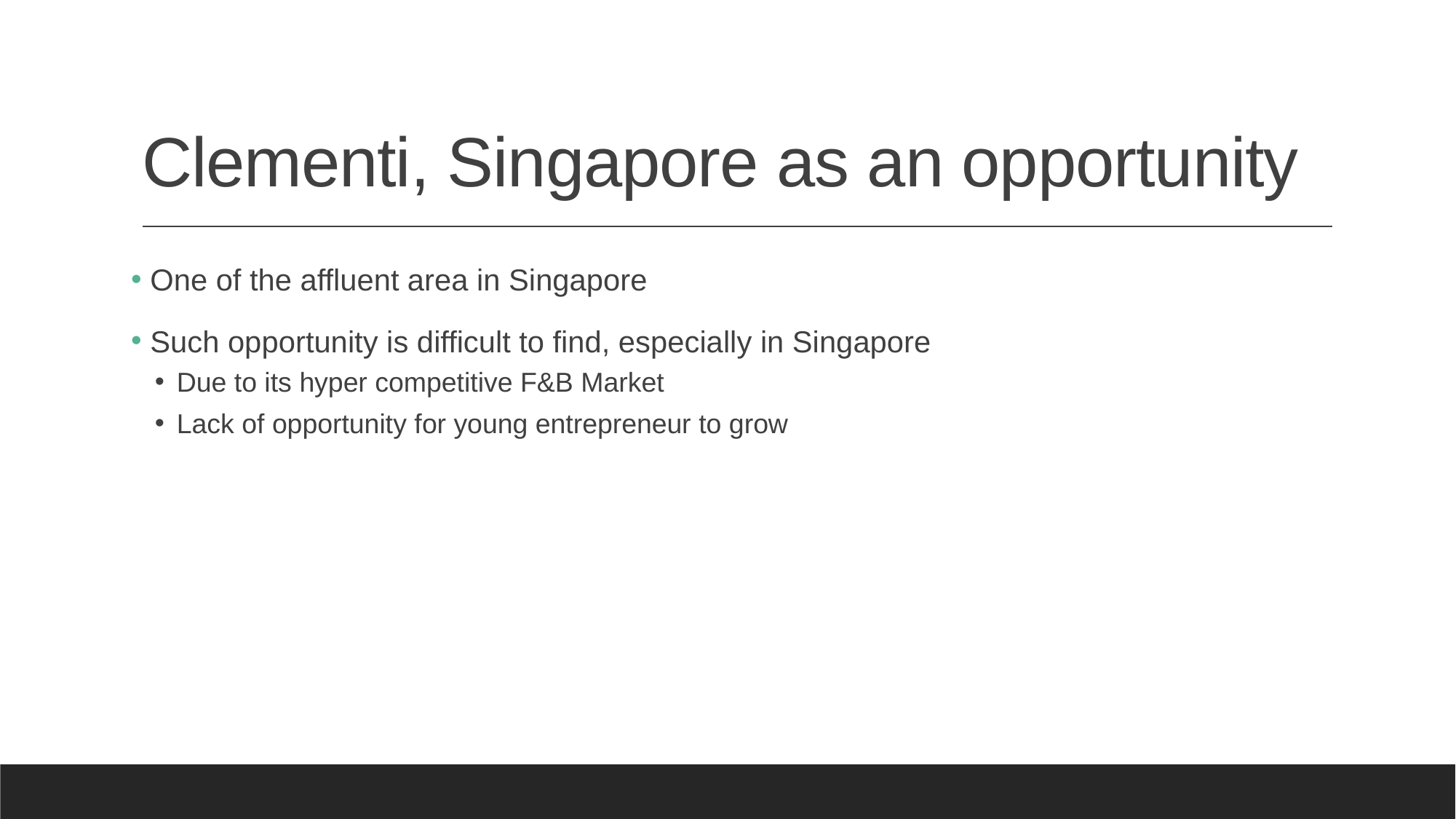

# Clementi, Singapore as an opportunity
 One of the affluent area in Singapore
 Such opportunity is difficult to find, especially in Singapore
Due to its hyper competitive F&B Market
Lack of opportunity for young entrepreneur to grow